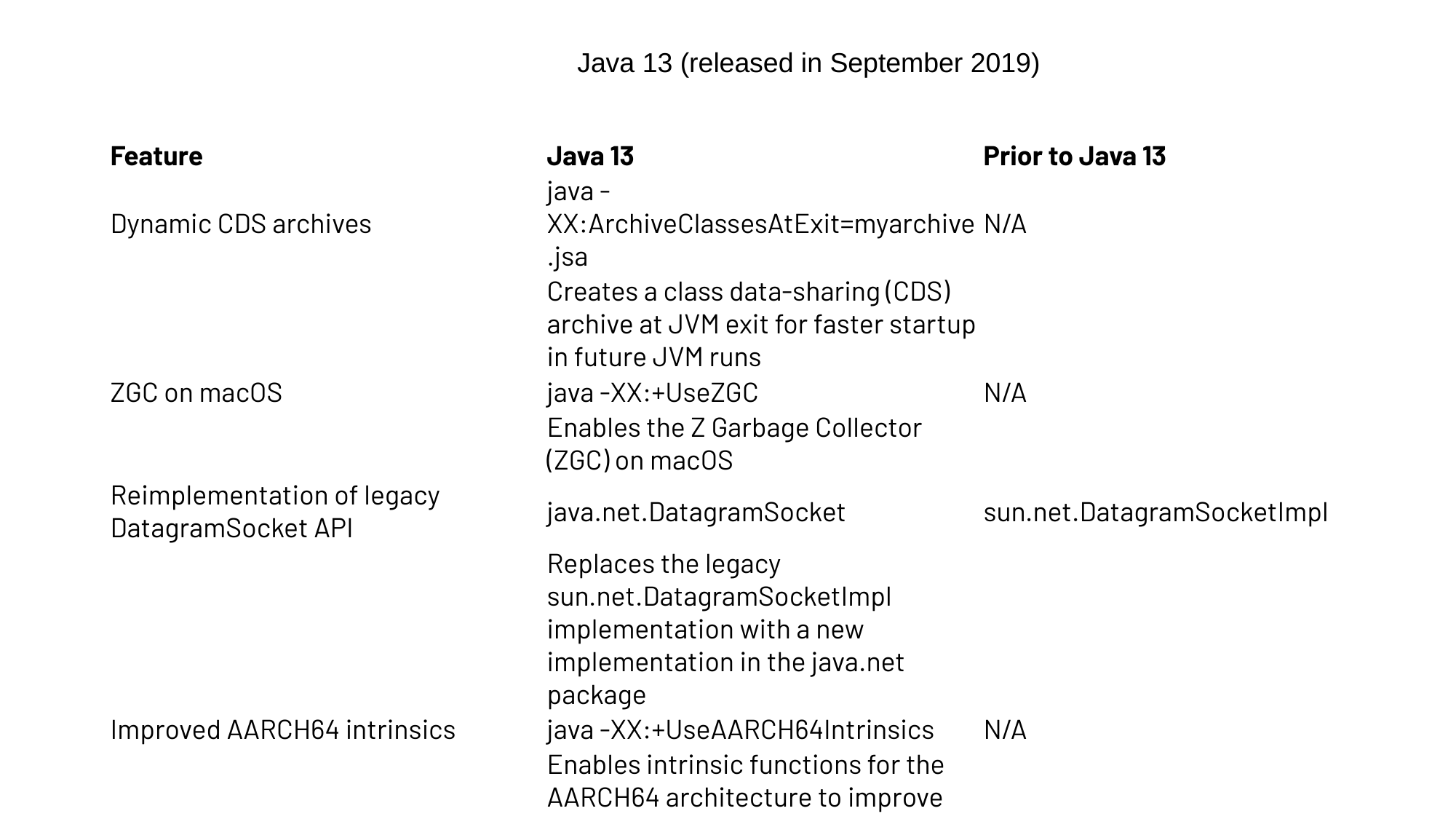

Java 13 (released in September 2019)

| Feature | Java 13 | Prior to Java 13 |
| --- | --- | --- |
| Dynamic CDS archives | java -XX:ArchiveClassesAtExit=myarchive.jsa | N/A |
|  | Creates a class data-sharing (CDS) archive at JVM exit for faster startup in future JVM runs |  |
| ZGC on macOS | java -XX:+UseZGC | N/A |
|  | Enables the Z Garbage Collector (ZGC) on macOS |  |
| Reimplementation of legacy DatagramSocket API | java.net.DatagramSocket | sun.net.DatagramSocketImpl |
|  | Replaces the legacy sun.net.DatagramSocketImpl implementation with a new implementation in the java.net package |  |
| Improved AARCH64 intrinsics | java -XX:+UseAARCH64Intrinsics | N/A |
|  | Enables intrinsic functions for the AARCH64 architecture to improve performance |  |
| Epsilon garbage collector | java -XX:+UseEpsilonGC | N/A |
|  | Enables the Epsilon garbage collector, which does not perform any actual memory reclamation and is intended for testing and benchmarking purposes |  |